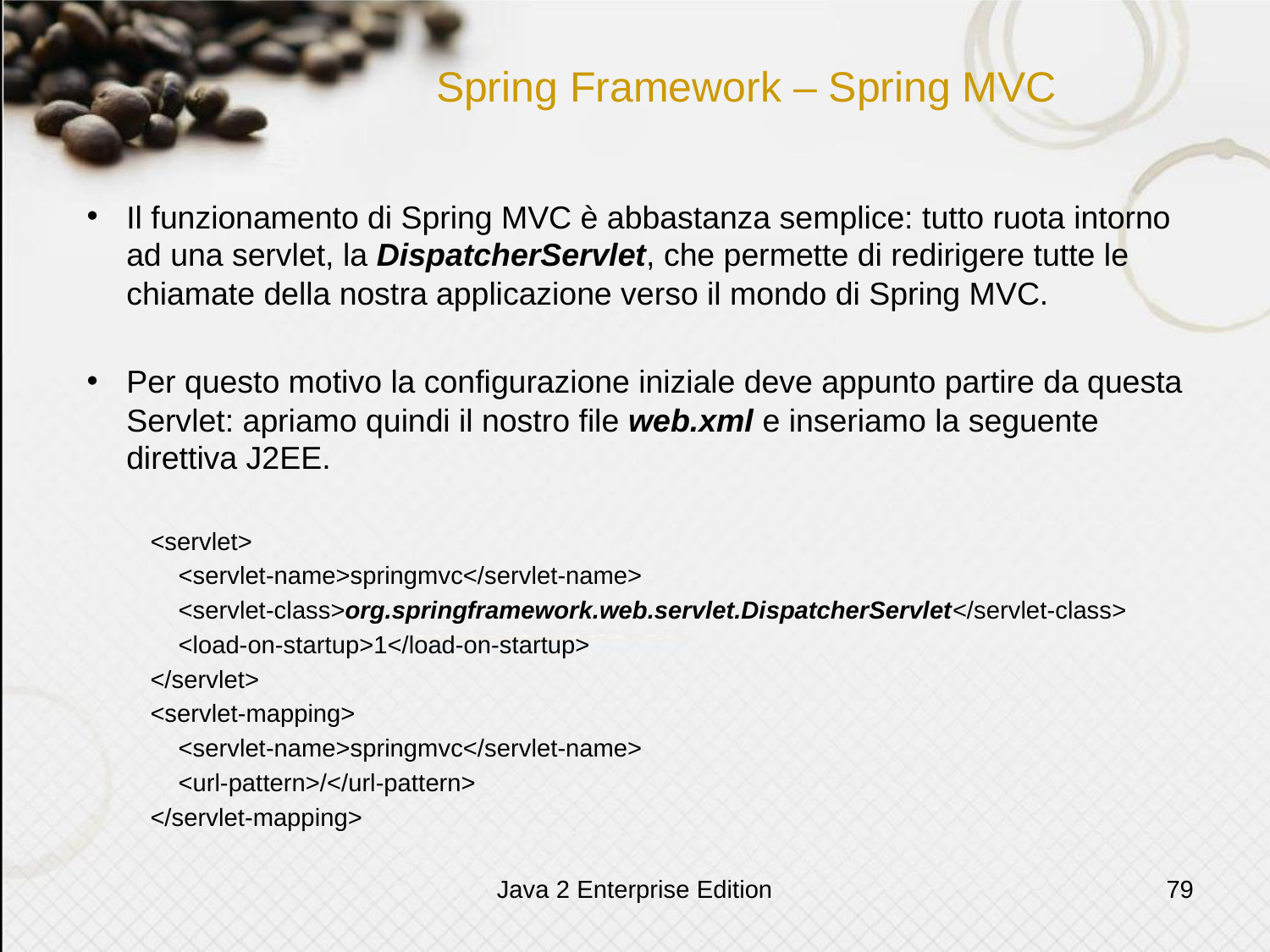

# Spring Framework – Spring MVC
Il funzionamento di Spring MVC è abbastanza semplice: tutto ruota intorno ad una servlet, la DispatcherServlet, che permette di redirigere tutte le chiamate della nostra applicazione verso il mondo di Spring MVC.

Per questo motivo la configurazione iniziale deve appunto partire da questa Servlet: apriamo quindi il nostro file web.xml e inseriamo la seguente direttiva J2EE.

<servlet>
    <servlet-name>springmvc</servlet-name>
    <servlet-class>org.springframework.web.servlet.DispatcherServlet</servlet-class>
    <load-on-startup>1</load-on-startup>
</servlet>
<servlet-mapping>
    <servlet-name>springmvc</servlet-name>
    <url-pattern>/</url-pattern>
</servlet-mapping>

Java 2 Enterprise Edition
79